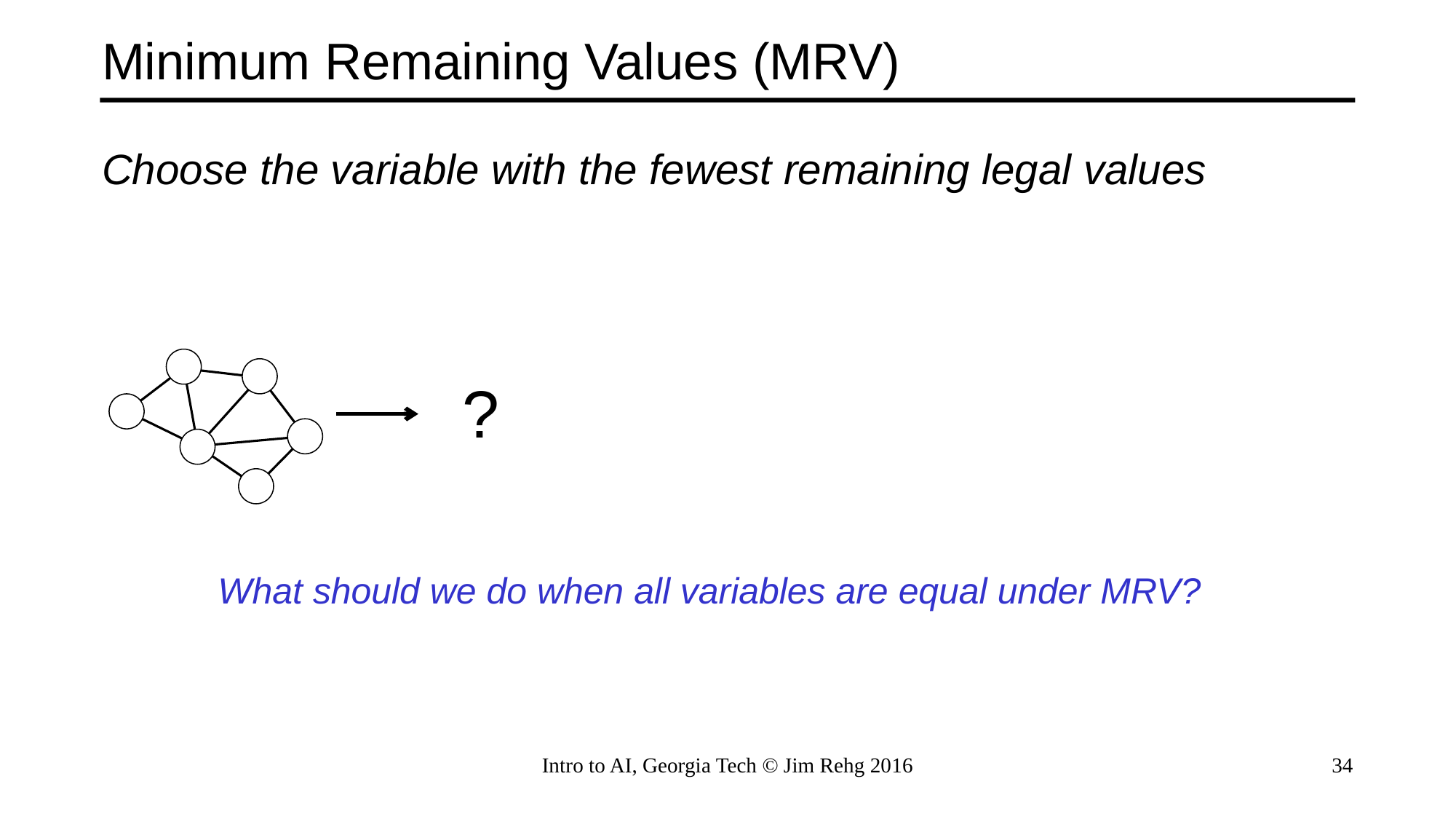

# Minimum Remaining Values (MRV)
Choose the variable with the fewest remaining legal values

?
What should we do when all variables are equal under MRV?
Intro to AI, Georgia Tech © Jim Rehg 2016
34